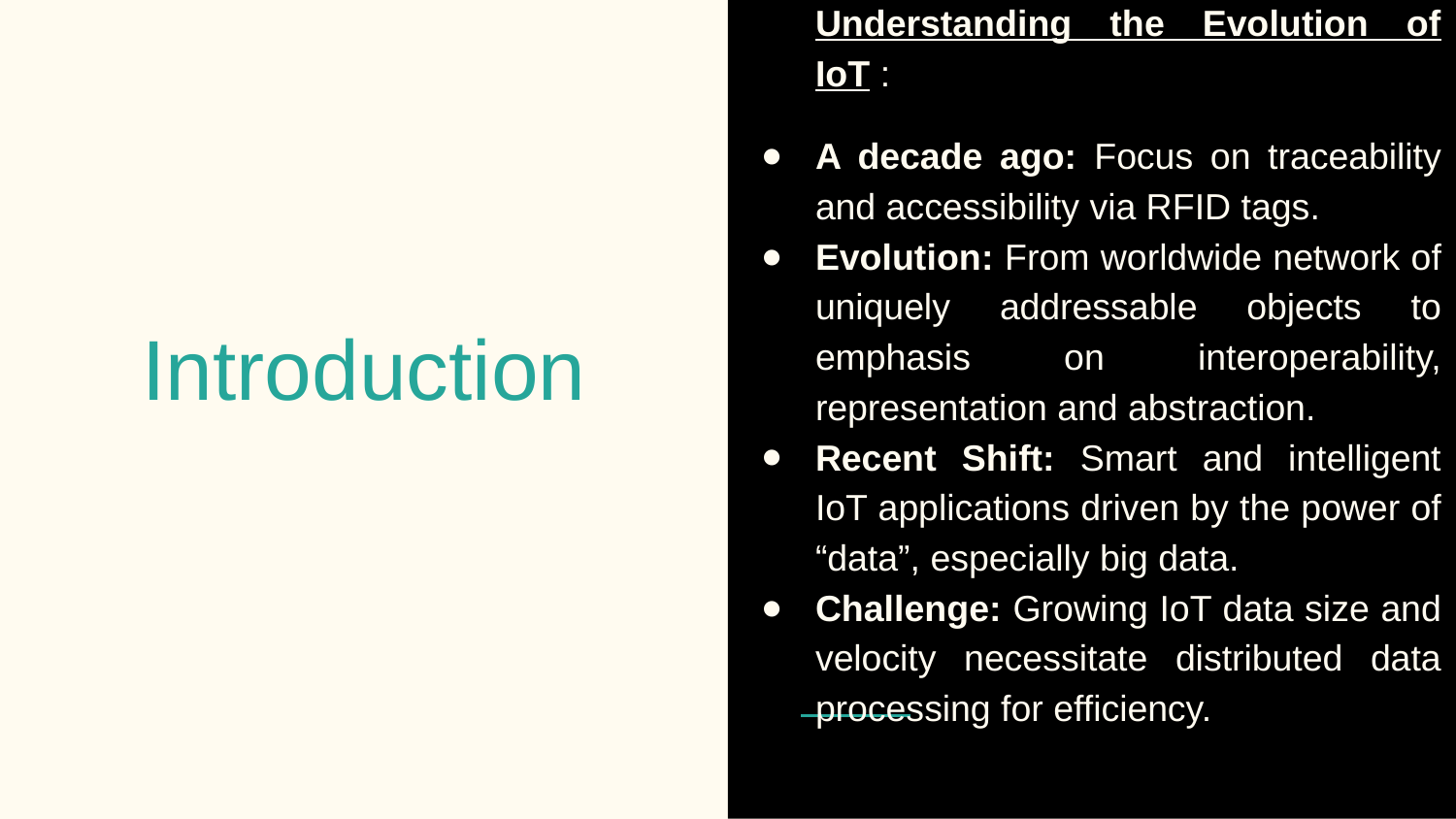

Understanding the Evolution of IoT :
A decade ago: Focus on traceability and accessibility via RFID tags.
Evolution: From worldwide network of uniquely addressable objects to emphasis on interoperability, representation and abstraction.
Recent Shift: Smart and intelligent IoT applications driven by the power of “data”, especially big data.
Challenge: Growing IoT data size and velocity necessitate distributed data processing for efficiency.

# Introduction